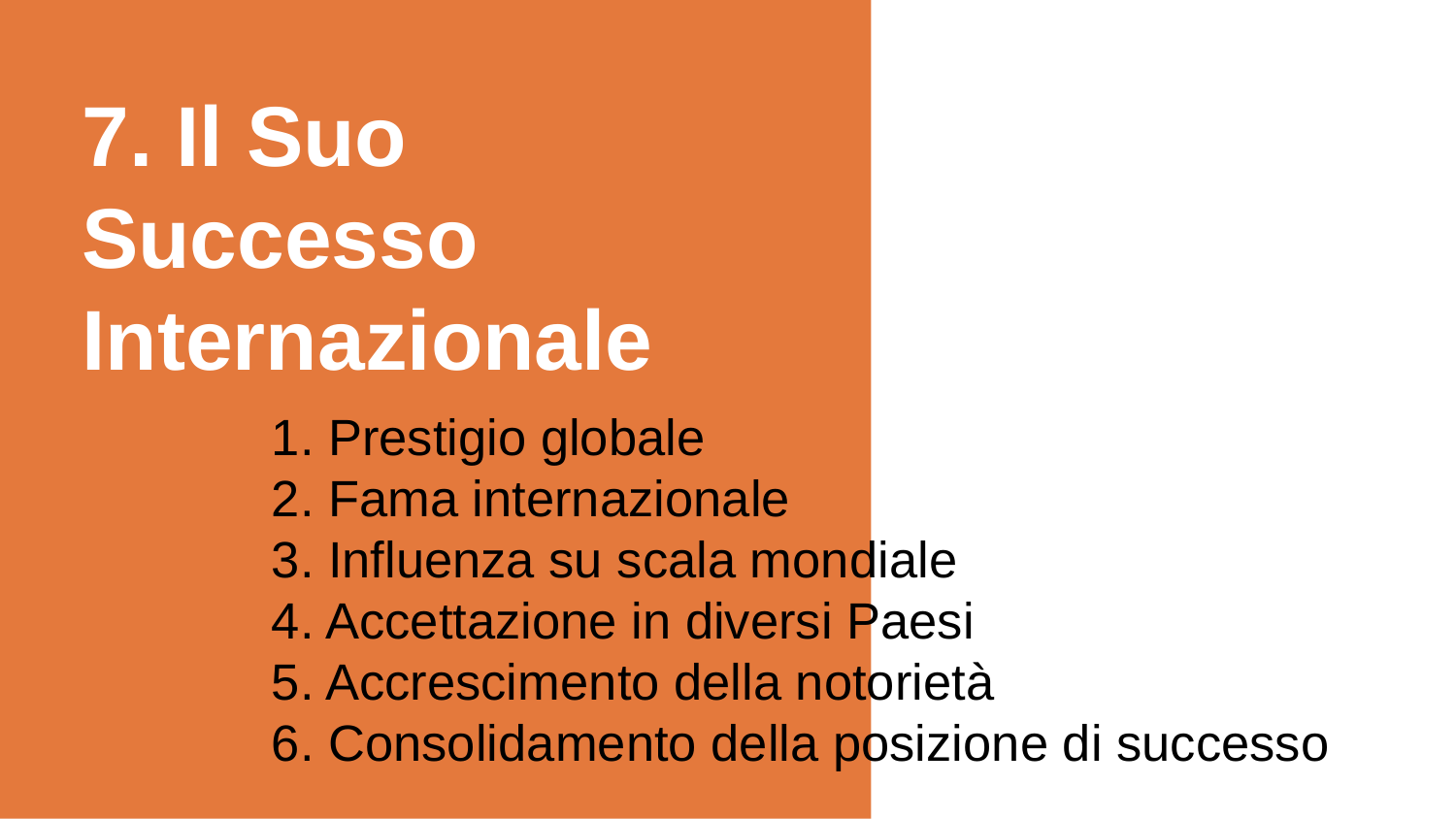

# 7. Il Suo Successo Internazionale

1. Prestigio globale
2. Fama internazionale
3. Influenza su scala mondiale
4. Accettazione in diversi Paesi
5. Accrescimento della notorietà
6. Consolidamento della posizione di successo